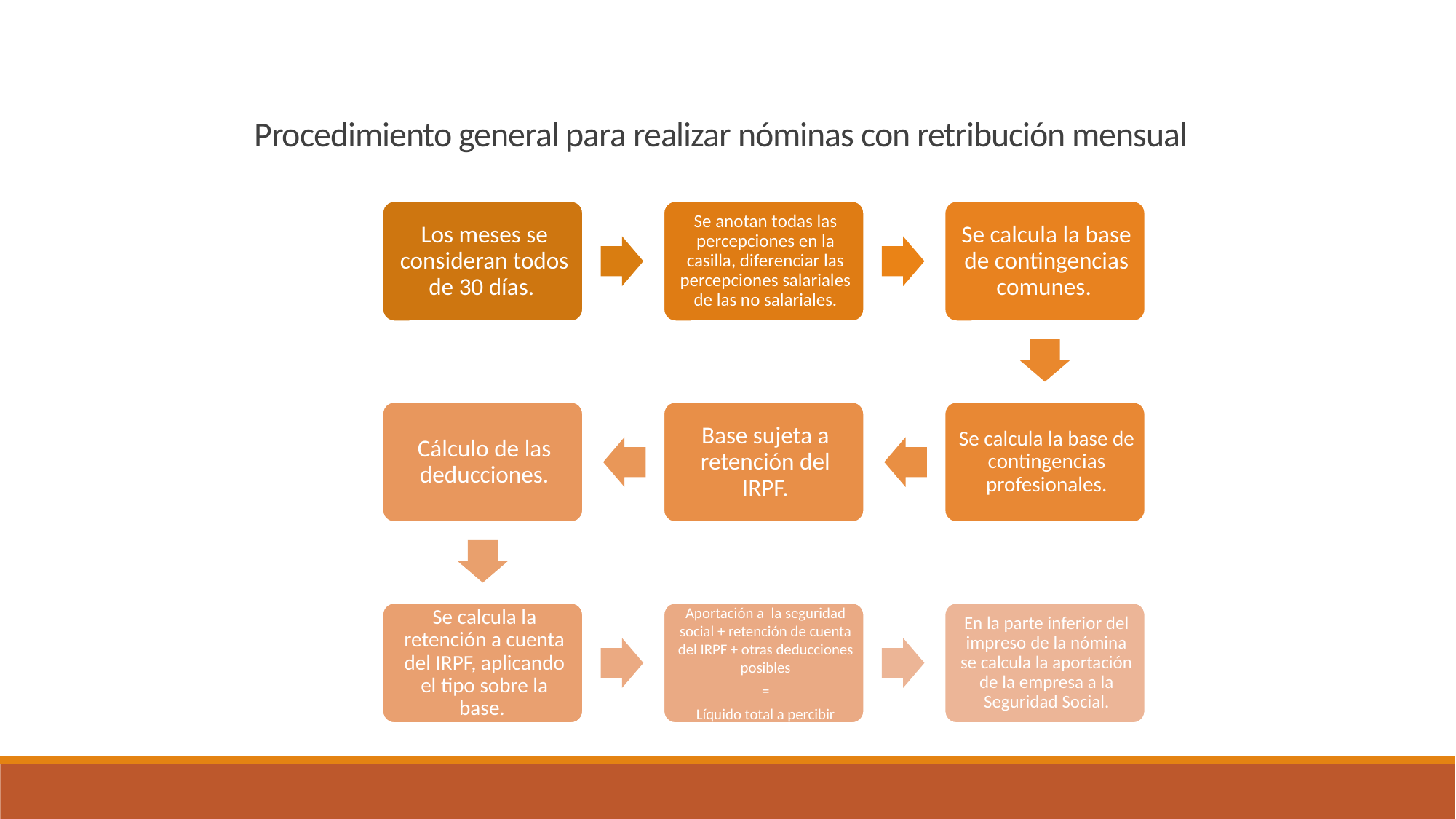

Procedimiento general para realizar nóminas con retribución mensual
Los meses se consideran todos de 30 días.

Se anotan todas las percepciones en la casilla, diferenciar las percepciones salariales de las no salariales.

Se calcula la base de contingencias comunes.

Se calcula la base de contingencias profesionales.

Base sujeta a retención del IRPF.

Cálculo de las deducciones.

Se calcula la retención a cuenta del IRPF, aplicando el tipo sobre la base.

Aportación a  la seguridad social + retención de cuenta del IRPF + otras deducciones posibles
=
Líquido total a percibir

En la parte inferior del impreso de la nómina se calcula la aportación de la empresa a la Seguridad Social.